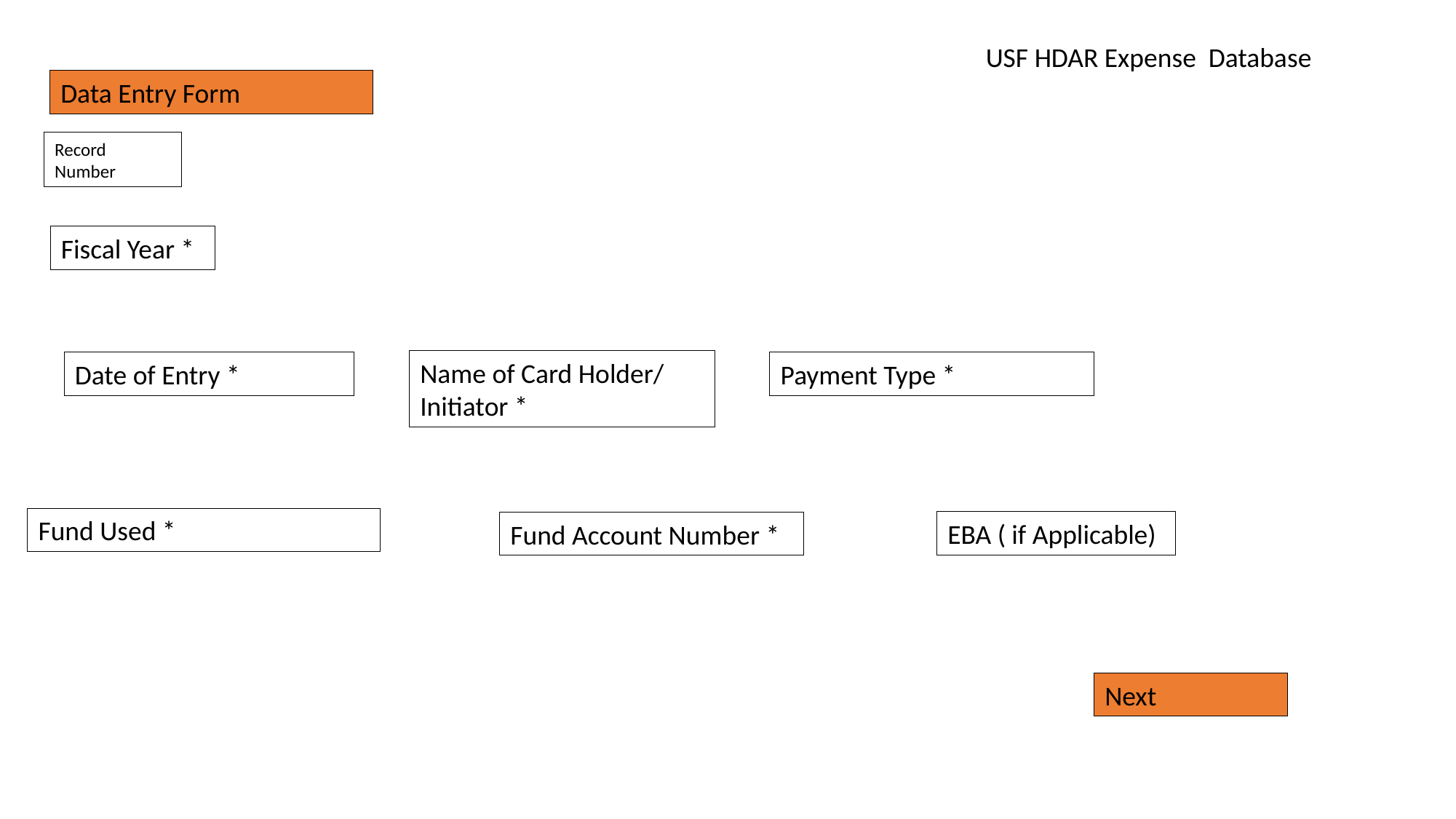

USF HDAR Expense  Database
Data Entry Form
Record Number
Fiscal Year *
Name of Card Holder/ Initiator *
Date of Entry *
Payment Type *
Fund Used *
EBA ( if Applicable)
Fund Account Number *
Next